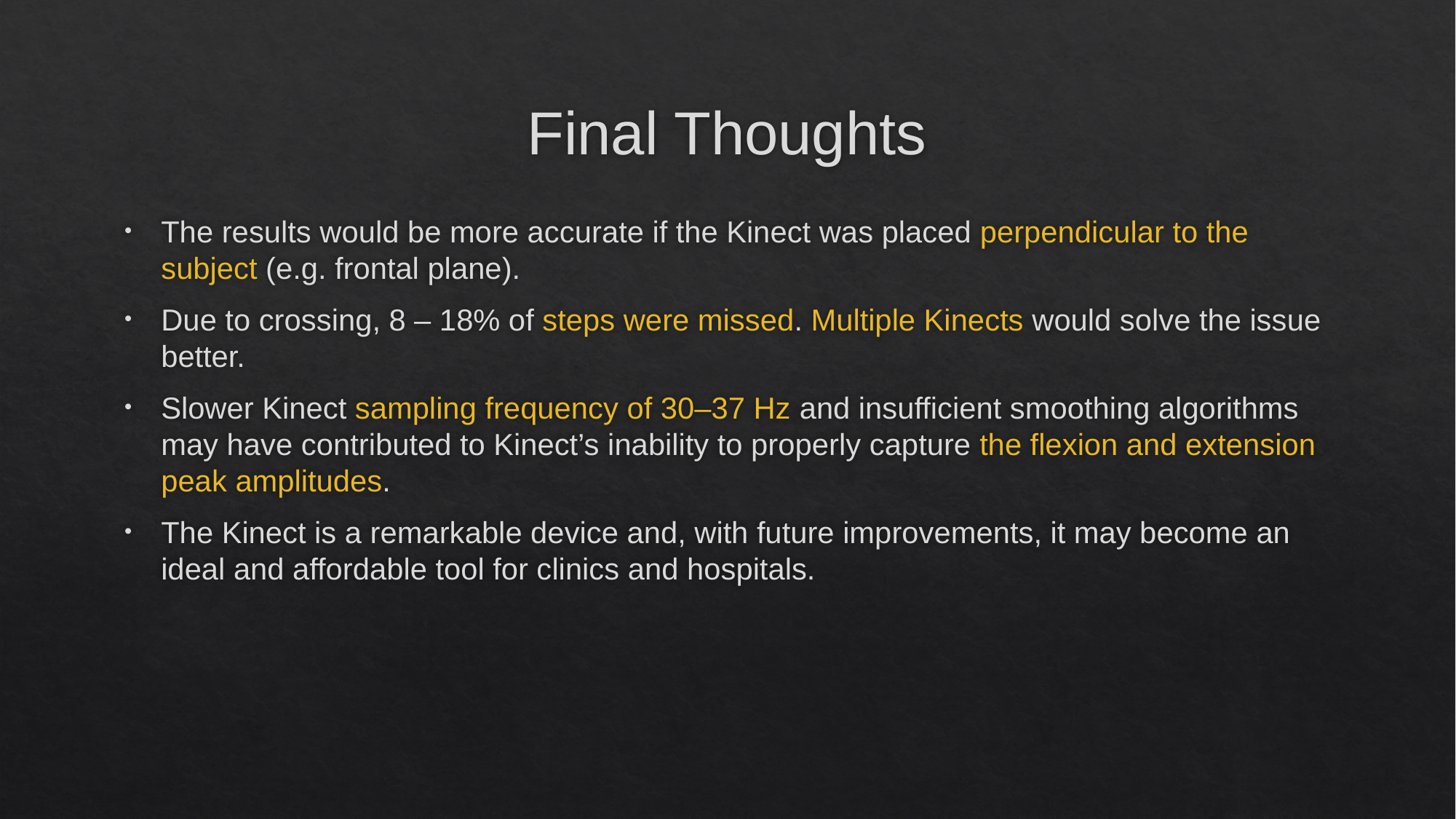

# Final Thoughts
The results would be more accurate if the Kinect was placed perpendicular to the subject (e.g. frontal plane).
Due to crossing, 8 – 18% of steps were missed. Multiple Kinects would solve the issue better.
Slower Kinect sampling frequency of 30–37 Hz and insufficient smoothing algorithms may have contributed to Kinect’s inability to properly capture the flexion and extension peak amplitudes.
The Kinect is a remarkable device and, with future improvements, it may become an ideal and affordable tool for clinics and hospitals.